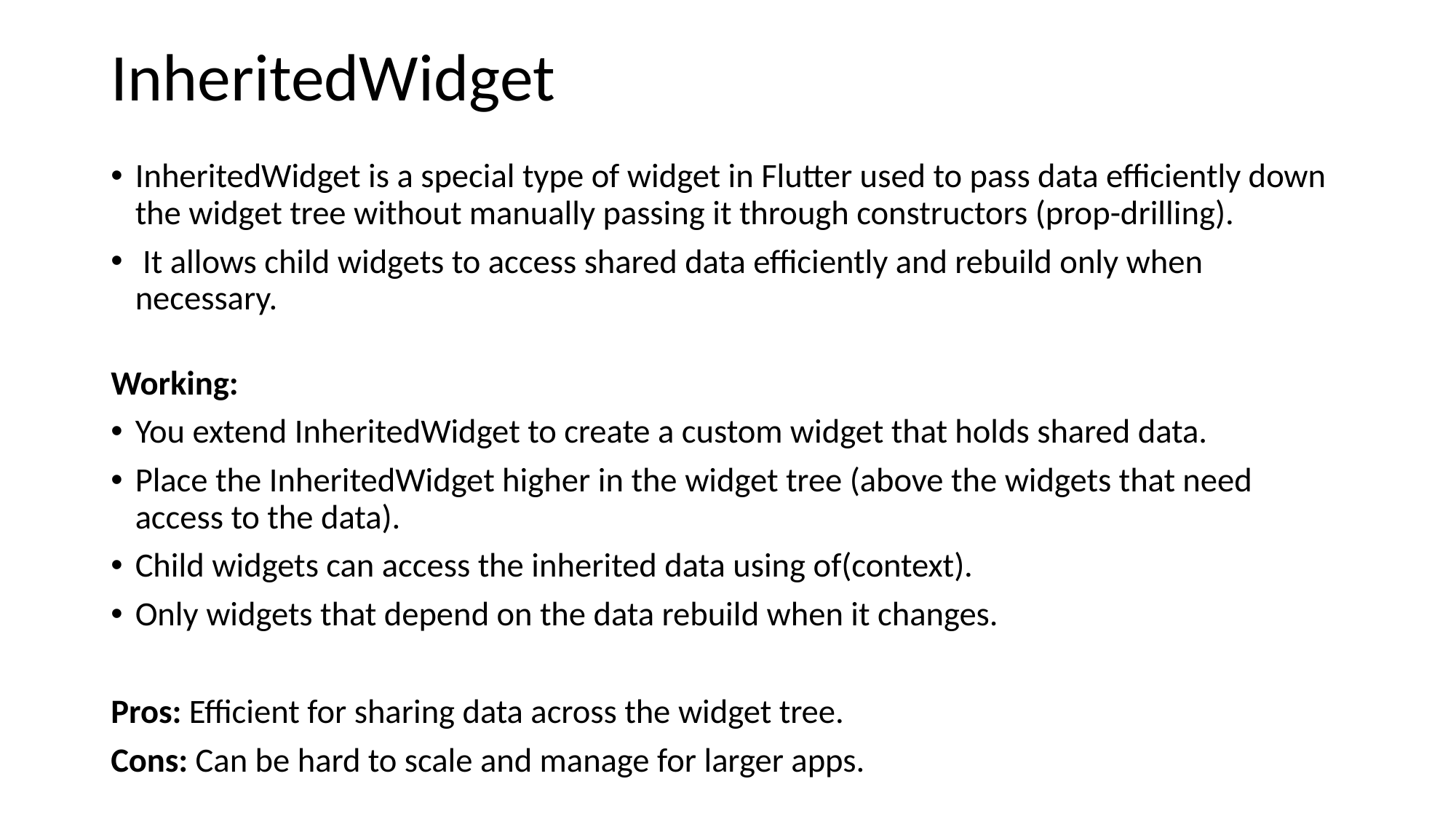

# InheritedWidget
InheritedWidget is a special type of widget in Flutter used to pass data efficiently down the widget tree without manually passing it through constructors (prop-drilling).
 It allows child widgets to access shared data efficiently and rebuild only when necessary.
Working:
You extend InheritedWidget to create a custom widget that holds shared data.
Place the InheritedWidget higher in the widget tree (above the widgets that need access to the data).
Child widgets can access the inherited data using of(context).
Only widgets that depend on the data rebuild when it changes.

Pros: Efficient for sharing data across the widget tree.
Cons: Can be hard to scale and manage for larger apps.